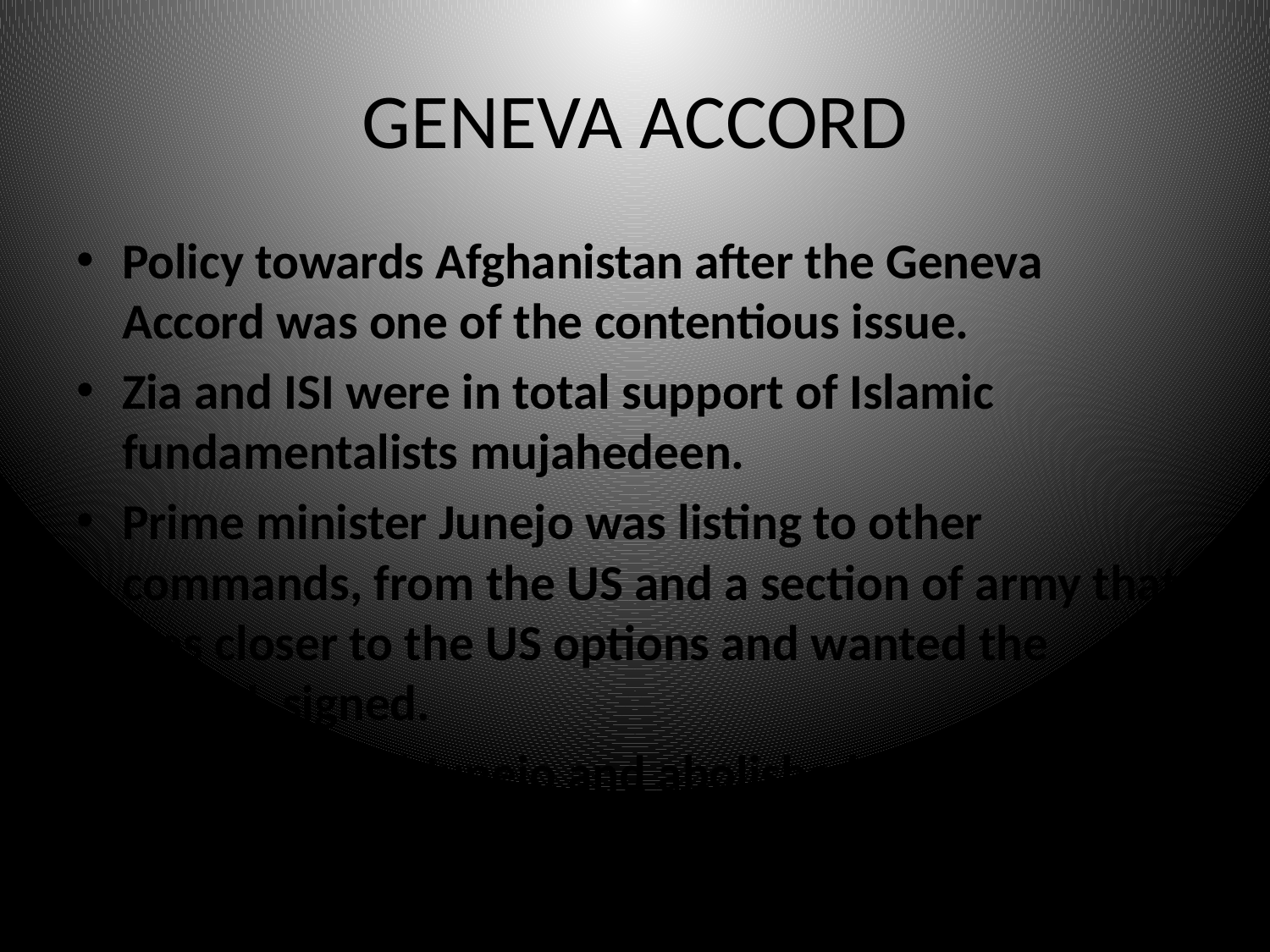

# GENEVA ACCORD
Policy towards Afghanistan after the Geneva Accord was one of the contentious issue.
Zia and ISI were in total support of Islamic fundamentalists mujahedeen.
Prime minister Junejo was listing to other commands, from the US and a section of army that was closer to the US options and wanted the accord  signed.
 Zia dismissed Junejo and abolished the  assembly.